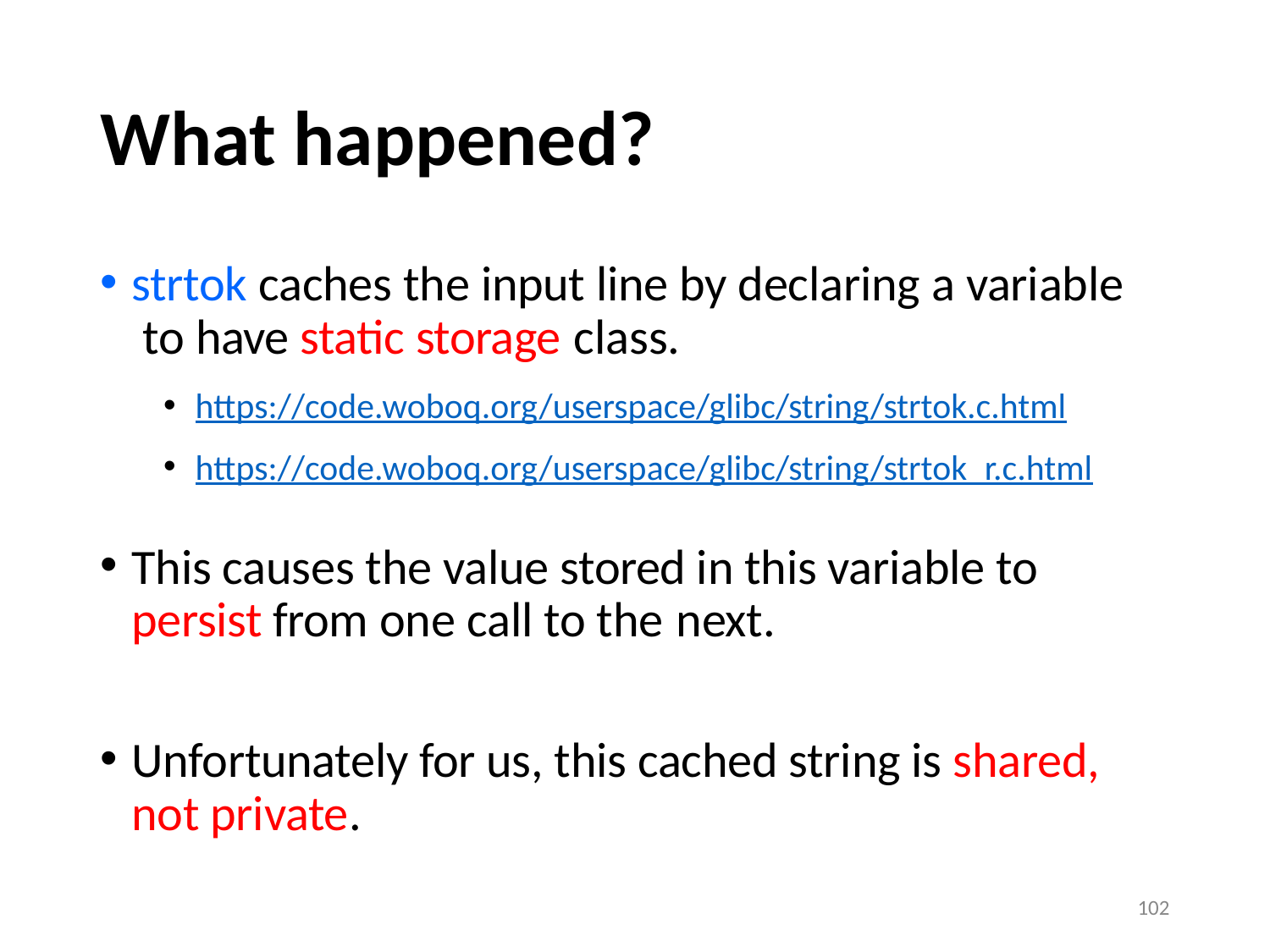

# What happened?
strtok caches the input line by declaring a variable  to have static storage class.
https://code.woboq.org/userspace/glibc/string/strtok.c.html
https://code.woboq.org/userspace/glibc/string/strtok_r.c.html

This causes the value stored in this variable to  persist from one call to the next.

Unfortunately for us, this cached string is shared,  not private.
102